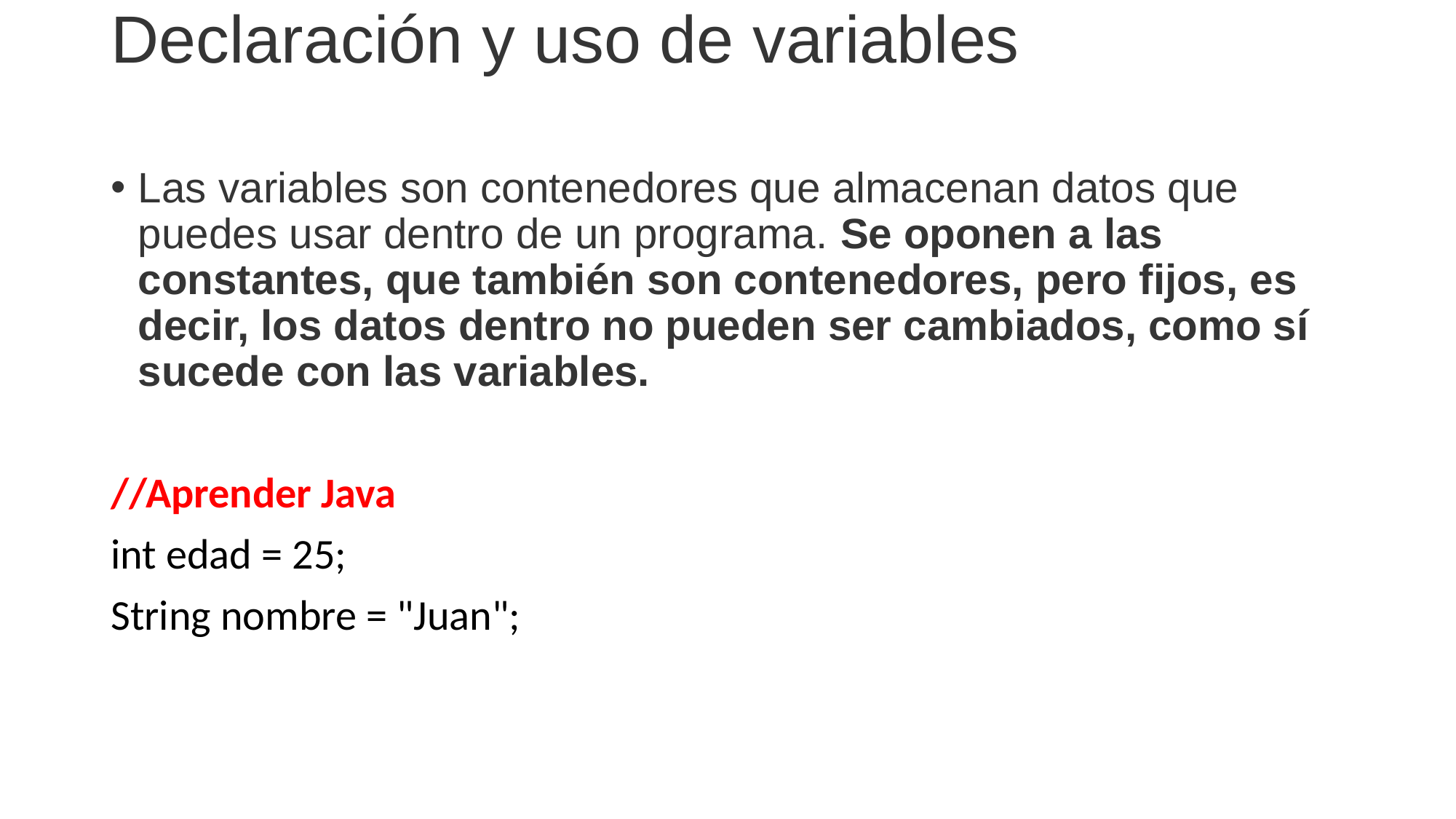

# Declaración y uso de variables
Las variables son contenedores que almacenan datos que puedes usar dentro de un programa. Se oponen a las constantes, que también son contenedores, pero fijos, es decir, los datos dentro no pueden ser cambiados, como sí sucede con las variables.

//Aprender Java
int edad = 25;
String nombre = "Juan";